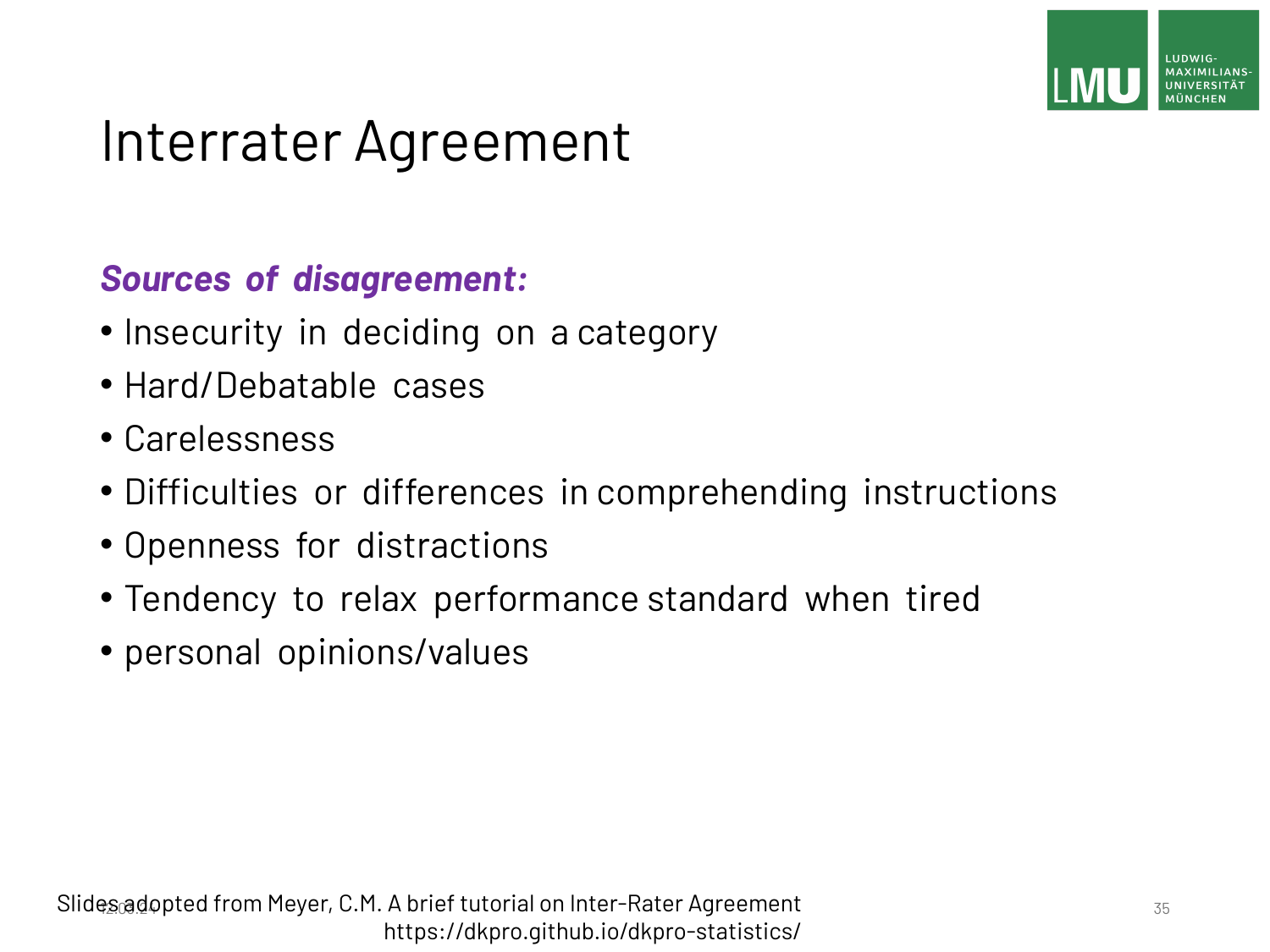

# Interrater Agreement
Sources  of  disagreement:
Insecurity  in  deciding  on  a category
Hard/Debatable  cases
Carelessness
Difficulties  or  differences  in comprehending  instructions
Openness  for  distractions
Tendency  to  relax  performance standard  when  tired
personal  opinions/values
Slides adopted from Meyer, C.M. A brief tutorial on Inter-Rater Agreement
https://dkpro.github.io/dkpro-statistics/
12.03.24
35